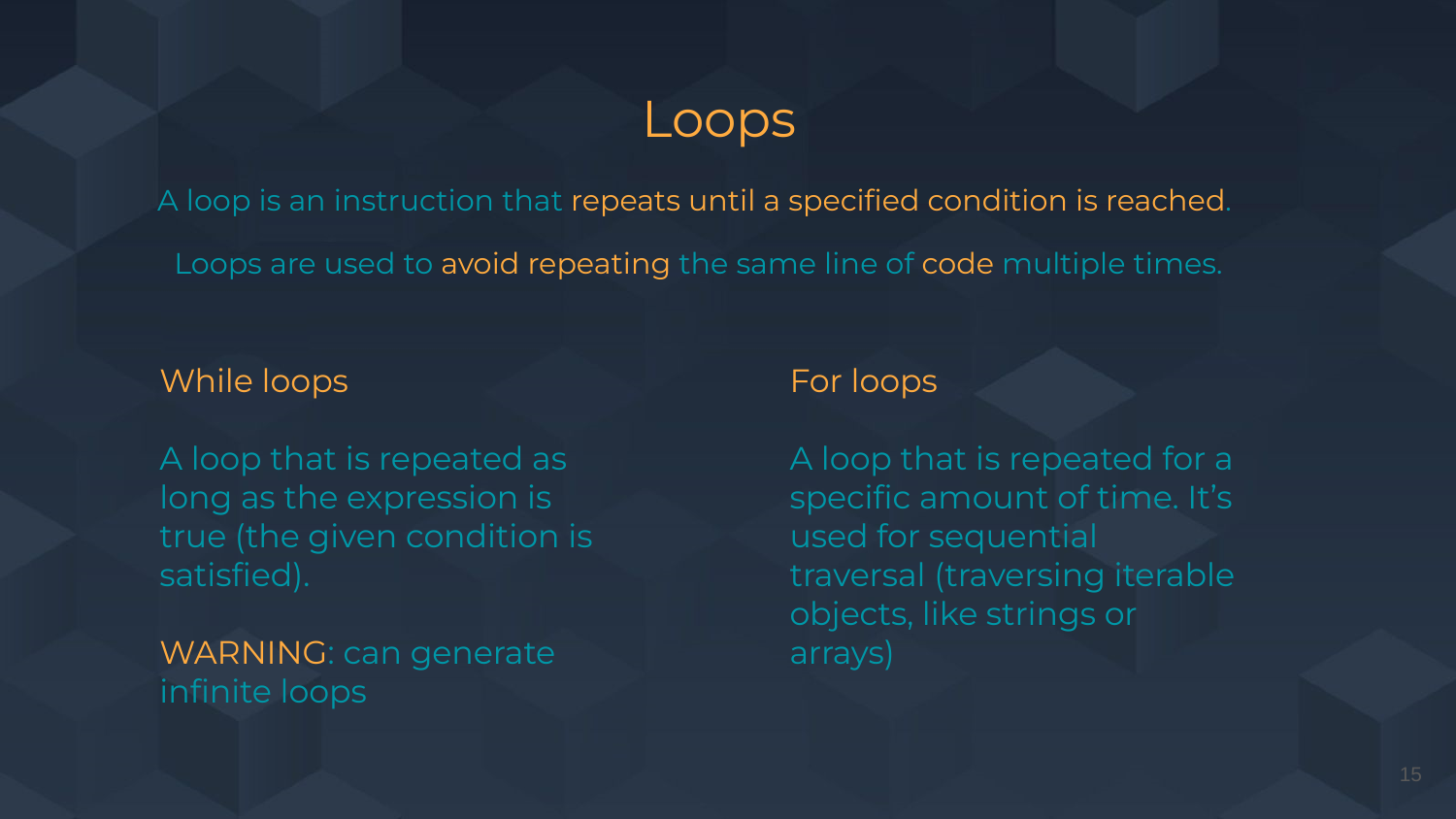

# Loops
A loop is an instruction that repeats until a specified condition is reached.
Loops are used to avoid repeating the same line of code multiple times.
While loops

A loop that is repeated as long as the expression is true (the given condition is satisfied).

WARNING: can generate infinite loops
For loops

A loop that is repeated for a specific amount of time. It’s used for sequential traversal (traversing iterable objects, like strings or arrays)
15